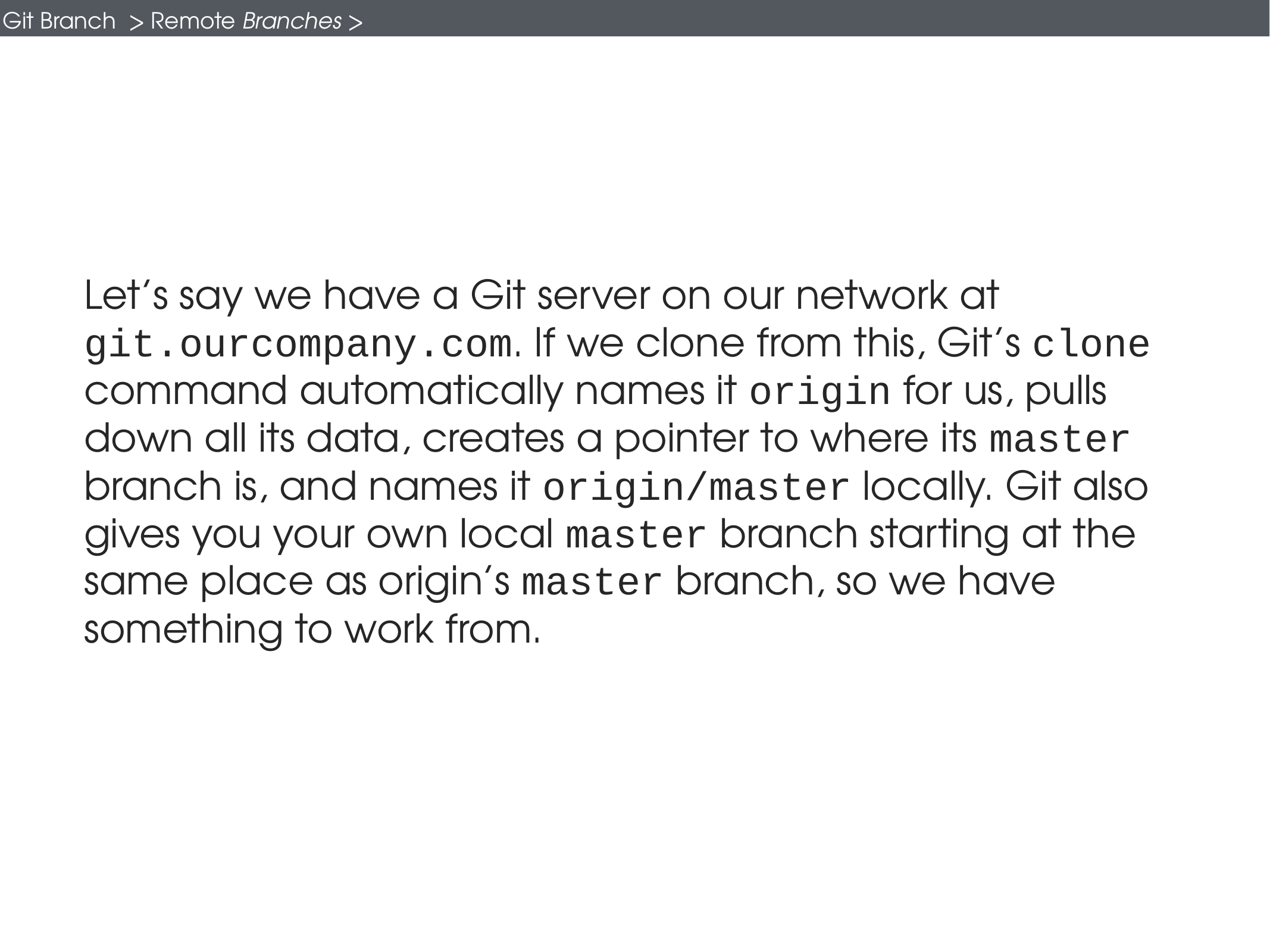

Git Branch  > Remote Branches >
Let’s say we have a Git server on our network at git.ourcompany.com. If we clone from this, Git’s clone command automatically names it origin for us, pulls down all its data, creates a pointer to where its master branch is, and names it origin/master locally. Git also gives you your own local master branch starting at the same place as origin’s master branch, so we have something to work from.